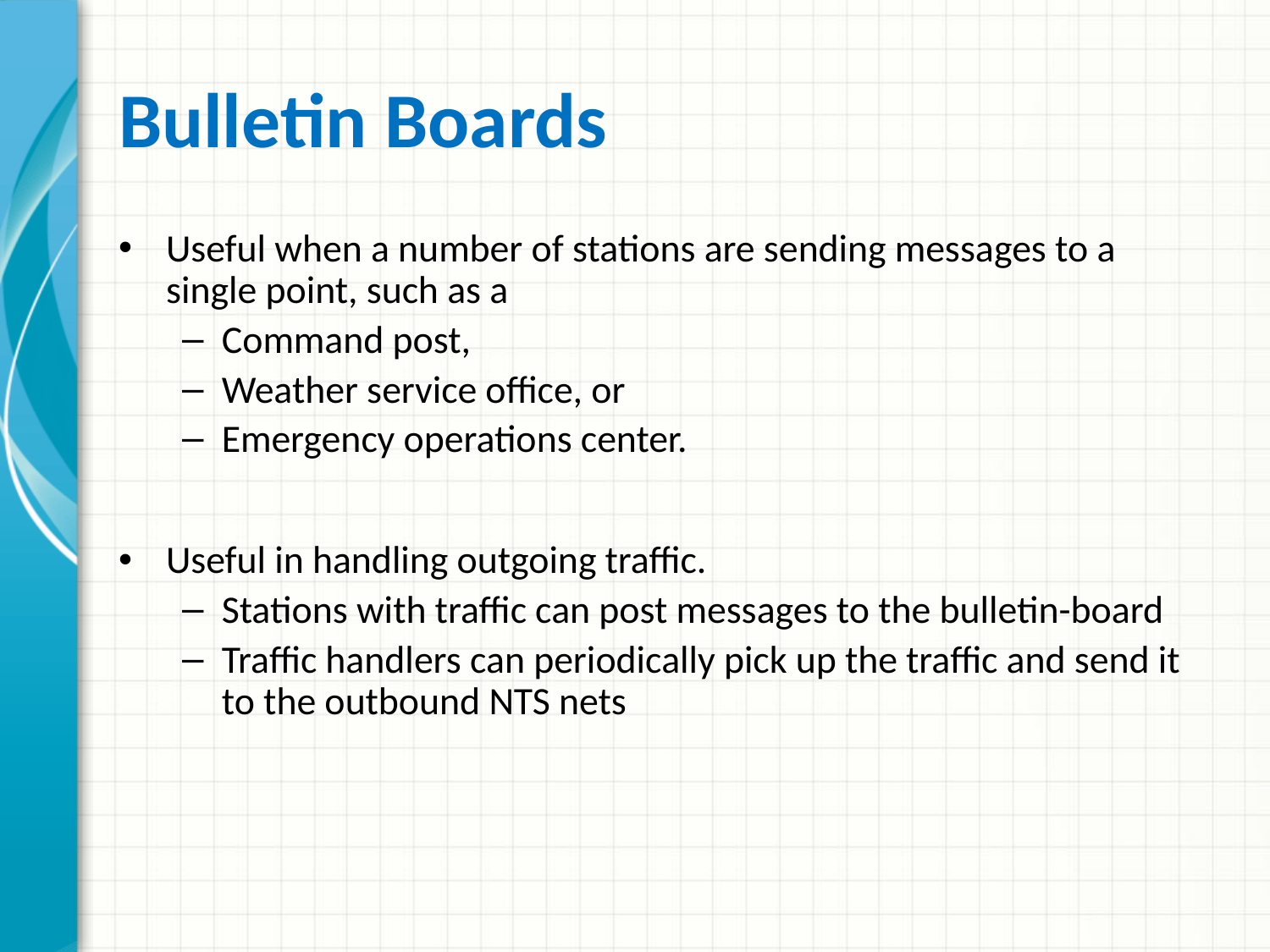

# Bulletin Boards
Useful when a number of stations are sending messages to a single point, such as a
Command post,
Weather service office, or
Emergency operations center.

Useful in handling outgoing traffic.
Stations with traffic can post messages to the bulletin-board
Traffic handlers can periodically pick up the traffic and send it to the outbound NTS nets